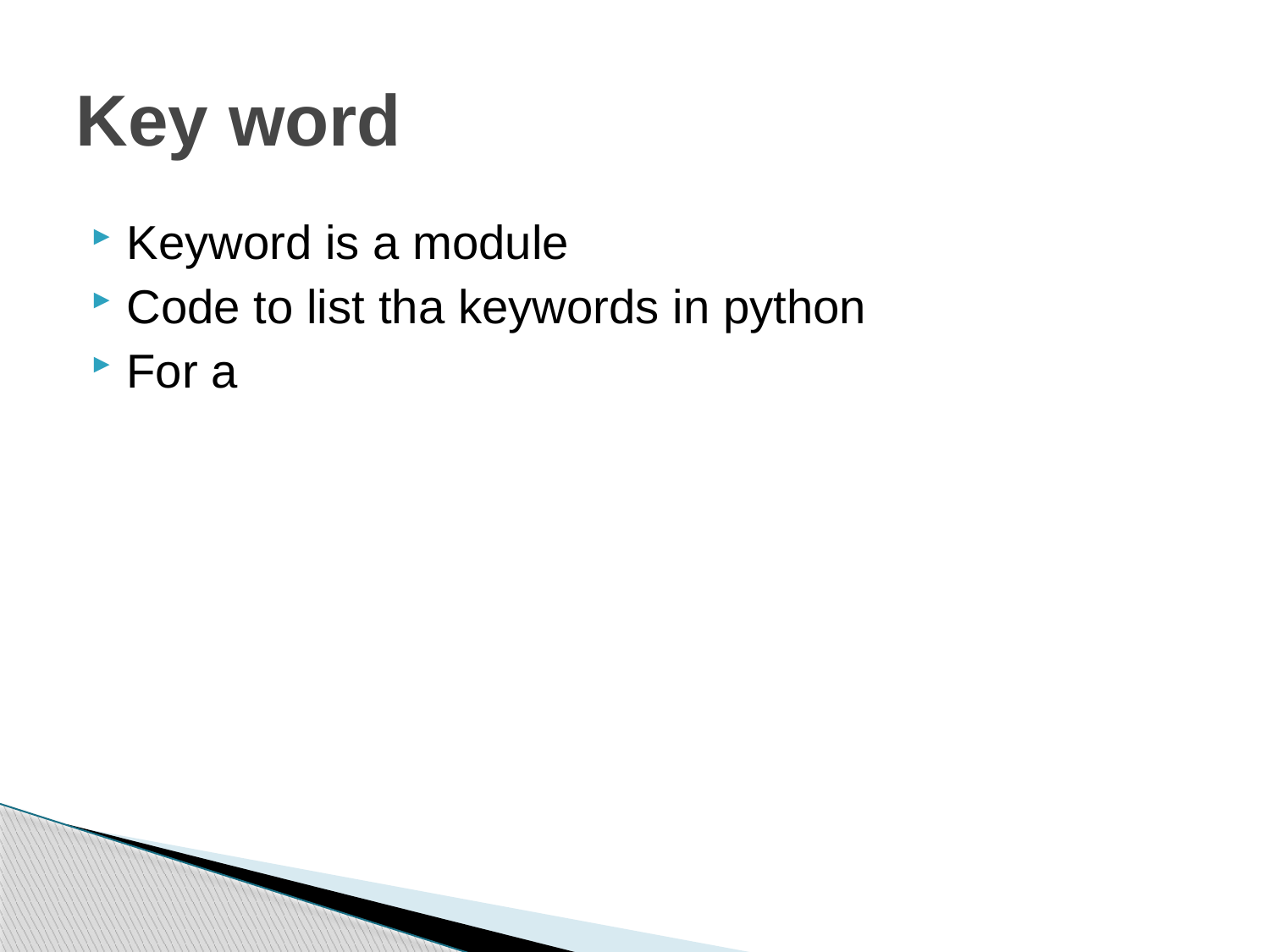

# Key word
Keyword is a module
Code to list tha keywords in python
For a